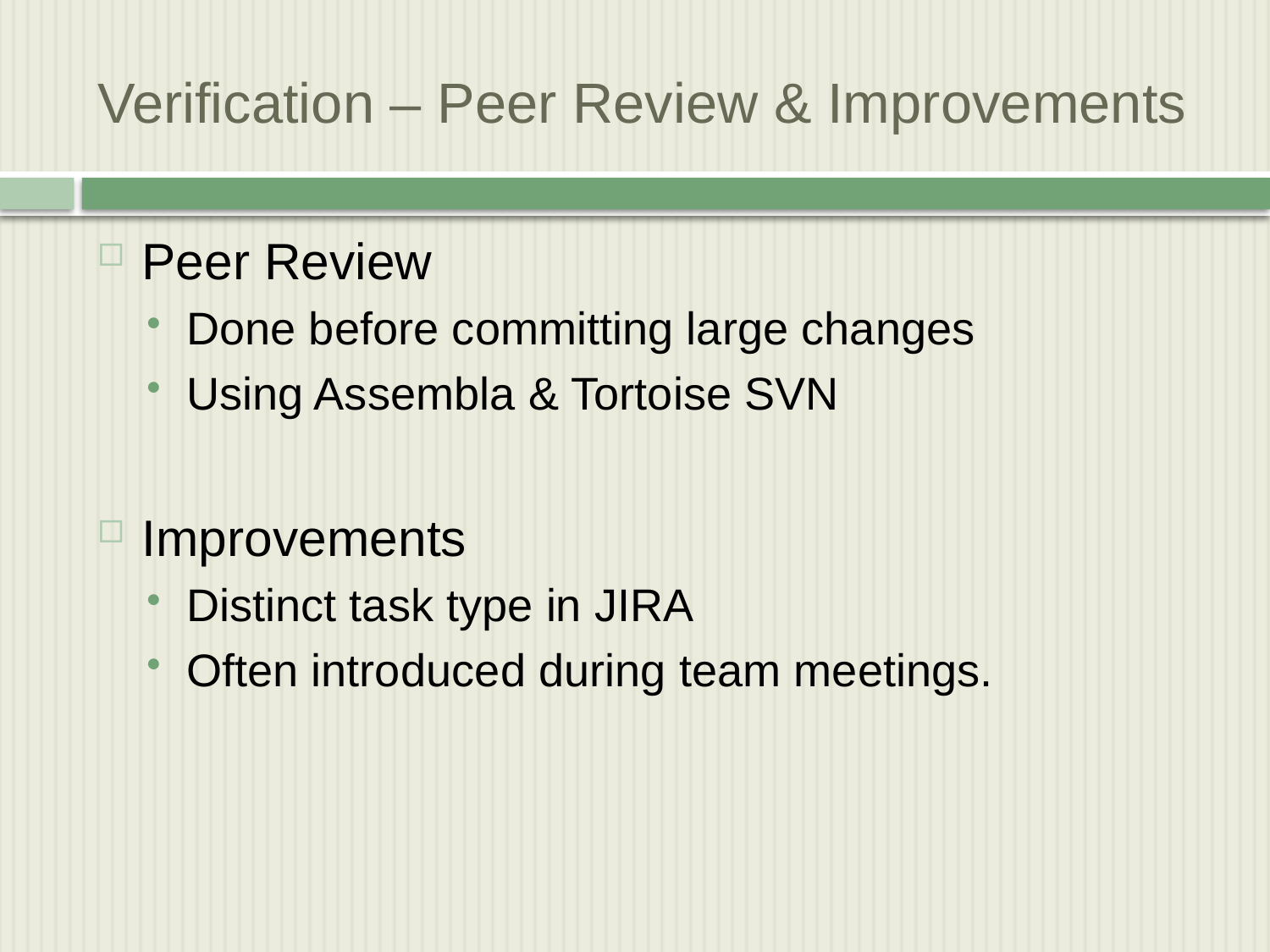

# Verification – Peer Review & Improvements
Peer Review
Done before committing large changes
Using Assembla & Tortoise SVN

Improvements
Distinct task type in JIRA
Often introduced during team meetings.